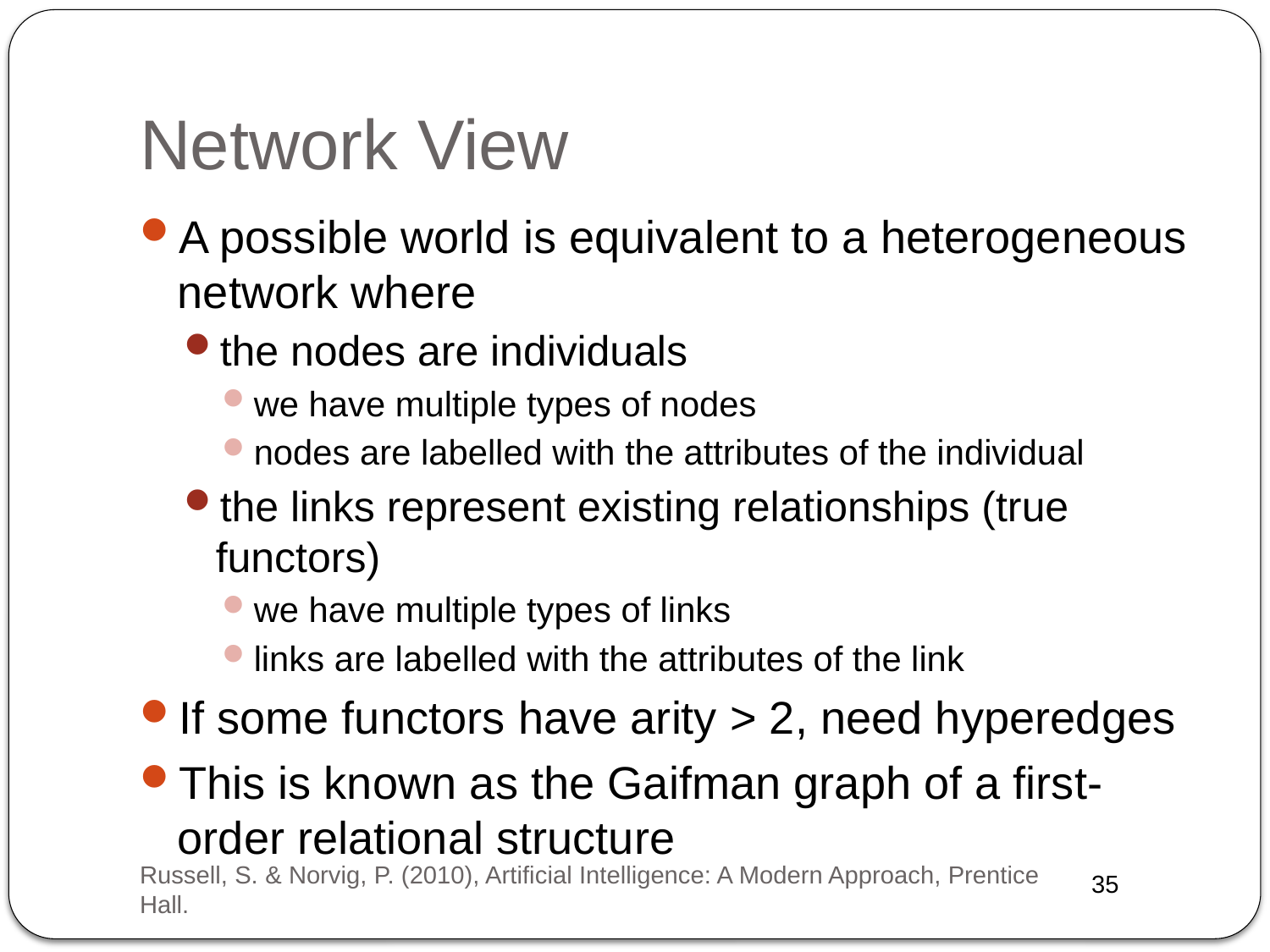

# Network View
A possible world is equivalent to a heterogeneous network where
the nodes are individuals
we have multiple types of nodes
nodes are labelled with the attributes of the individual
the links represent existing relationships (true functors)
we have multiple types of links
links are labelled with the attributes of the link
If some functors have arity > 2, need hyperedges
This is known as the Gaifman graph of a first-order relational structure

Russell, S. & Norvig, P. (2010), Artificial Intelligence: A Modern Approach, Prentice Hall.